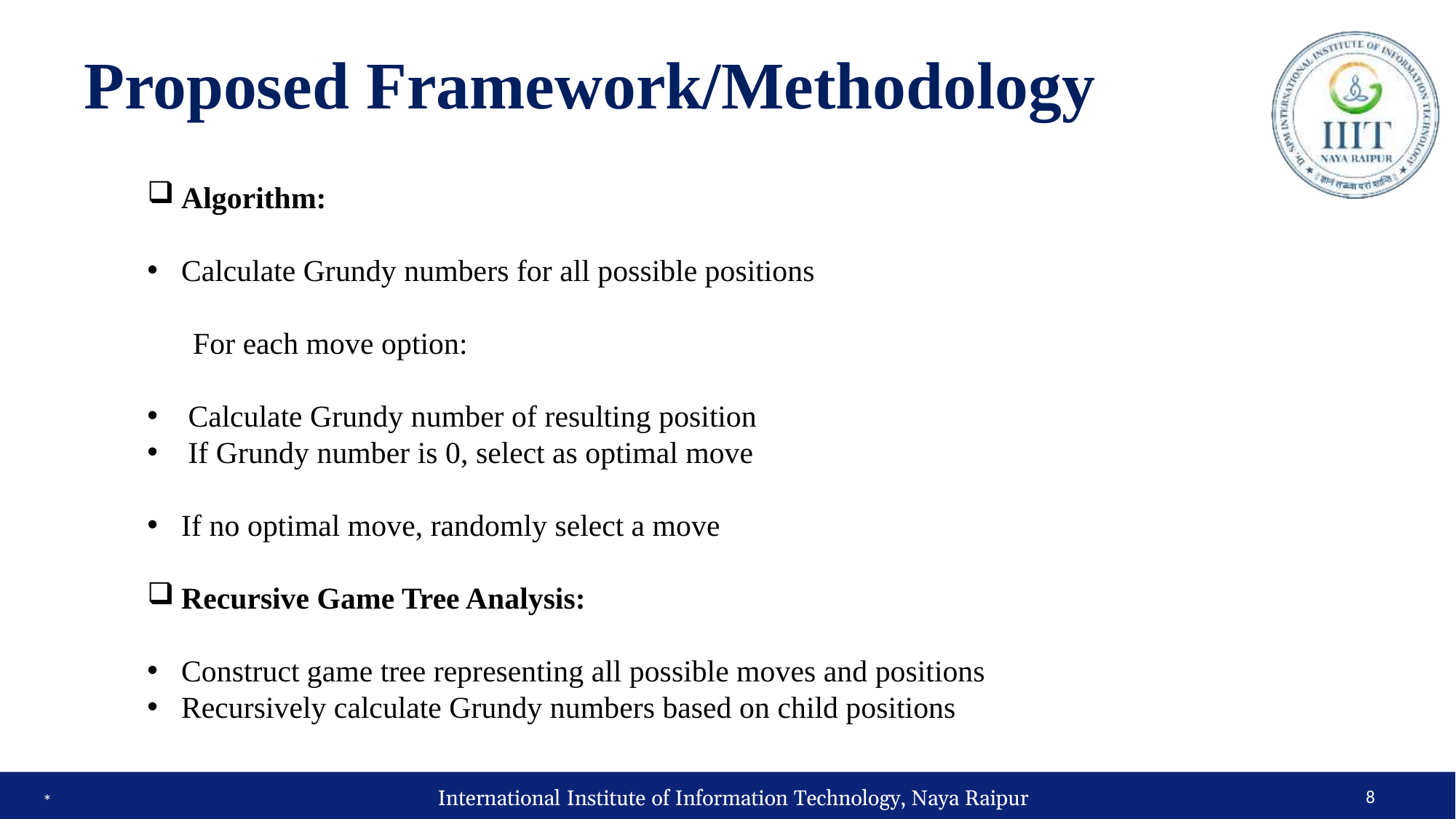

# Proposed Framework/Methodology
Algorithm:

Calculate Grundy numbers for all possible positions

      For each move option:

Calculate Grundy number of resulting position
If Grundy number is 0, select as optimal move

If no optimal move, randomly select a move

Recursive Game Tree Analysis:

Construct game tree representing all possible moves and positions
Recursively calculate Grundy numbers based on child positions

8
International Institute of Information Technology, Naya Raipur
*